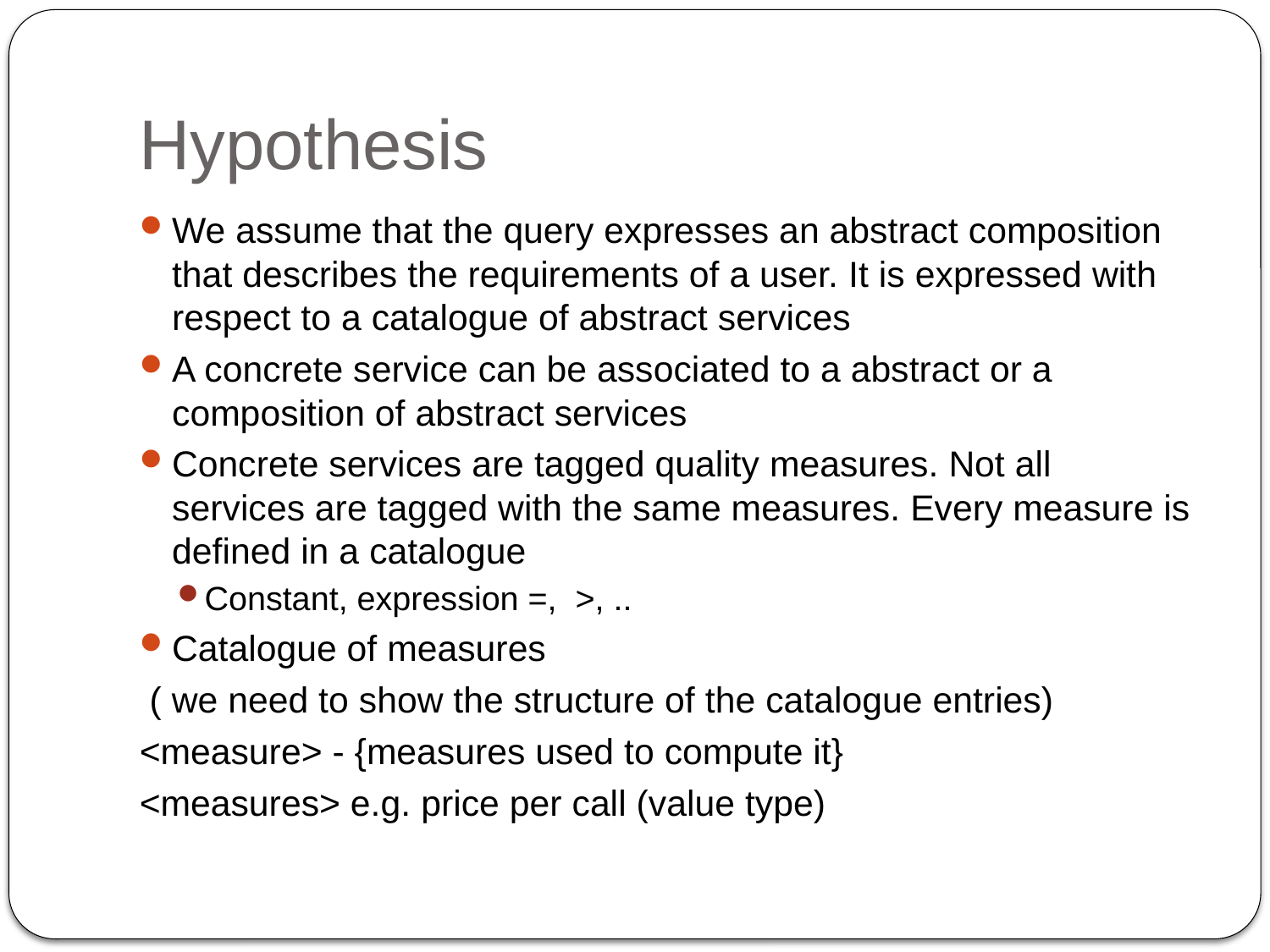

# Hypothesis
We assume that the query expresses an abstract composition that describes the requirements of a user. It is expressed with respect to a catalogue of abstract services
A concrete service can be associated to a abstract or a composition of abstract services
Concrete services are tagged quality measures. Not all services are tagged with the same measures. Every measure is defined in a catalogue
Constant, expression =,  >, ..
Catalogue of measures
 ( we need to show the structure of the catalogue entries)
<measure> - {measures used to compute it}
<measures> e.g. price per call (value type)